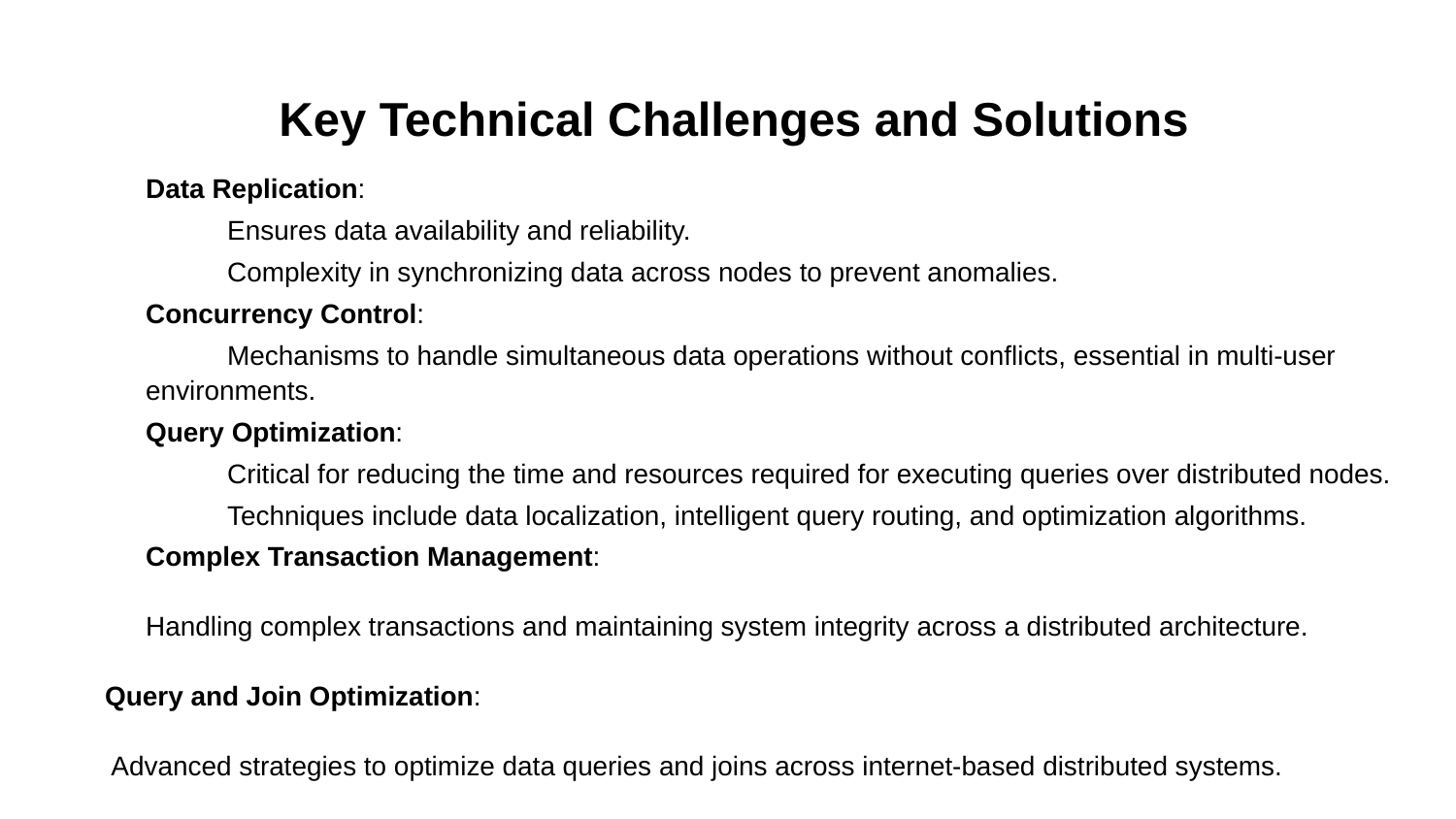

# Key Technical Challenges and Solutions

Data Replication:
Ensures data availability and reliability.
Complexity in synchronizing data across nodes to prevent anomalies.
Concurrency Control:
Mechanisms to handle simultaneous data operations without conflicts, essential in multi-user environments.
Query Optimization:
Critical for reducing the time and resources required for executing queries over distributed nodes.
Techniques include data localization, intelligent query routing, and optimization algorithms.
Complex Transaction Management:
	 	Handling complex transactions and maintaining system integrity across a distributed architecture.
	Query and Join Optimization:
		 Advanced strategies to optimize data queries and joins across internet-based distributed systems.